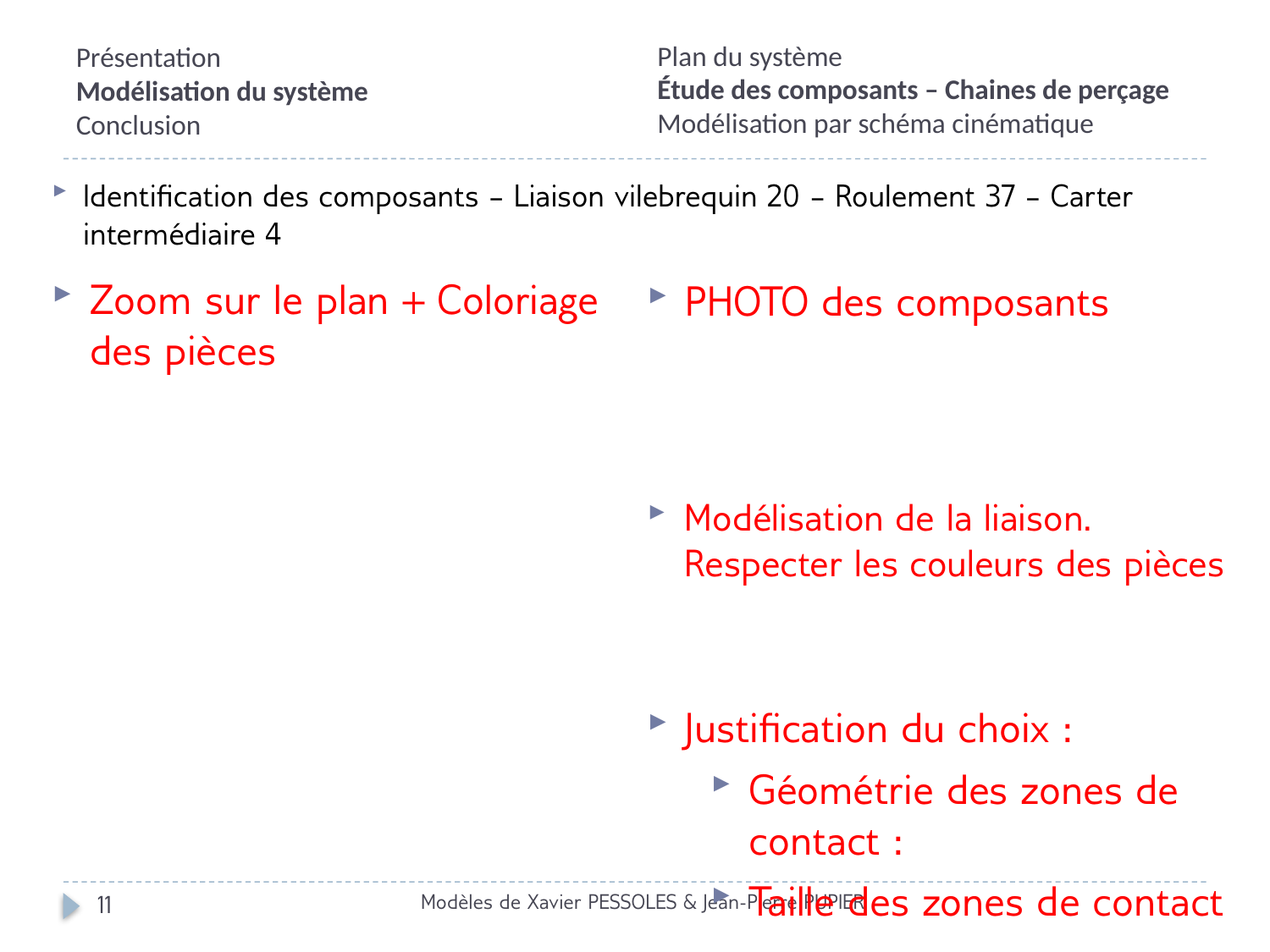

Plan du système
Étude des composants – Chaines de perçage
Modélisation par schéma cinématique
# Présentation Modélisation du système Conclusion
Identification des composants – Liaison vilebrequin 20 – Roulement 37 – Carter intermédiaire 4

Zoom sur le plan + Coloriage des pièces

PHOTO des composants

Modélisation de la liaison. Respecter les couleurs des pièces

Justification du choix :
Géométrie des zones de contact :
Taille des zones de contact

Modèles de Xavier PESSOLES & Jean-Pierre PUPIER
11